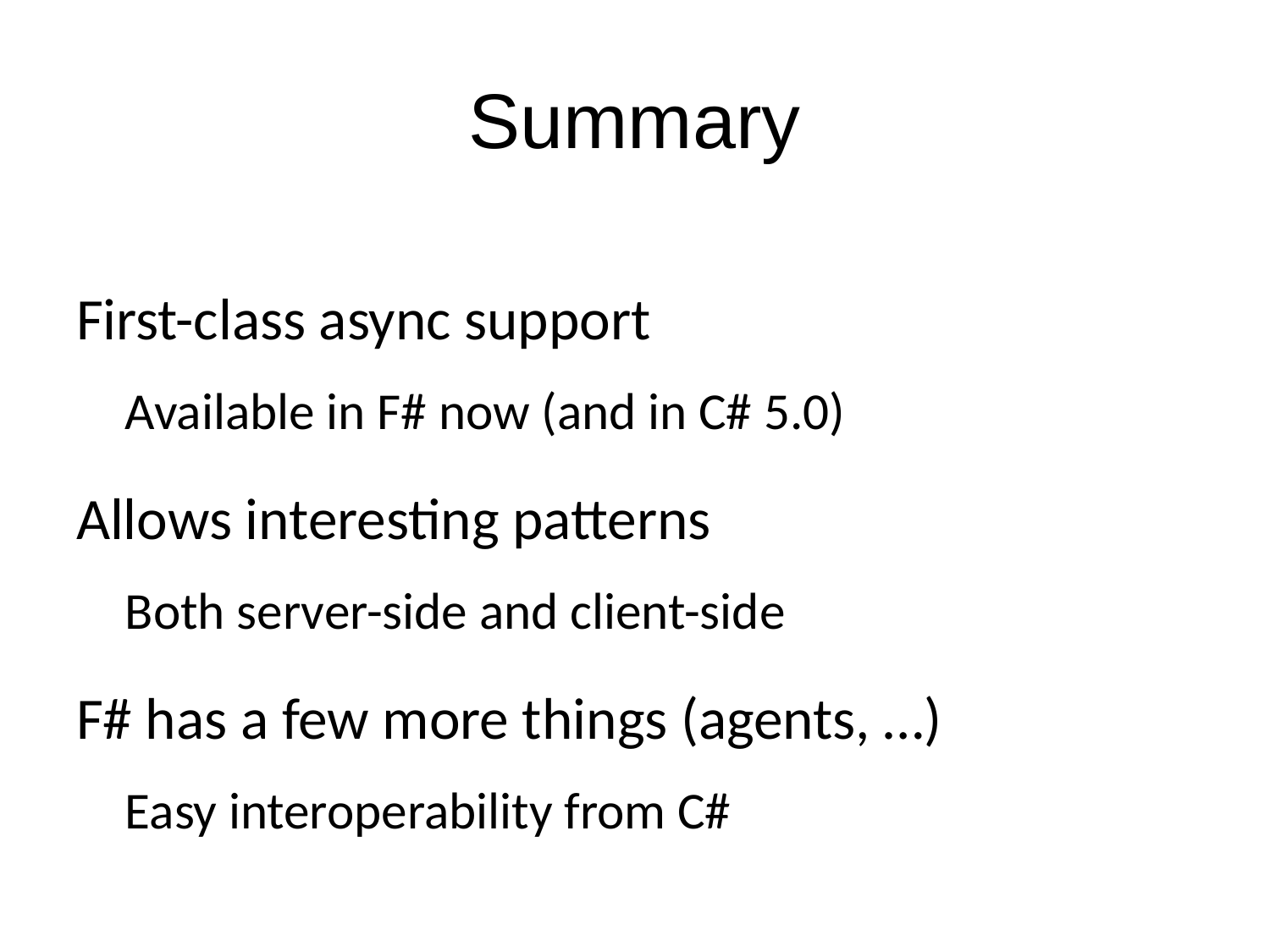

# Summary
First-class async support
Available in F# now (and in C# 5.0)
Allows interesting patterns
Both server-side and client-side
F# has a few more things (agents, …)
Easy interoperability from C#